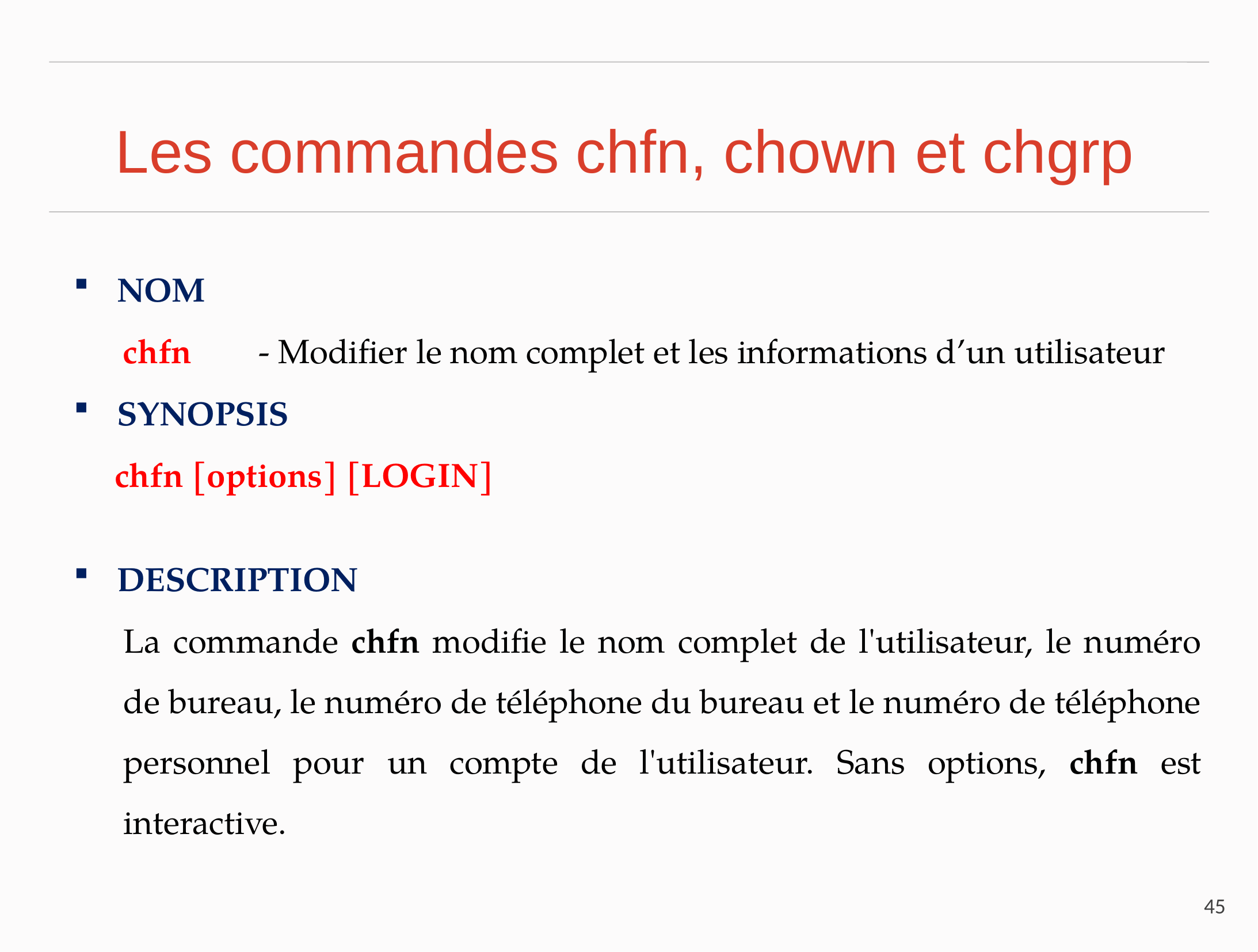

# Les commandes chfn, chown et chgrp
NOM
    chfn        - Modifier le nom complet et les informations d’un utilisateur
SYNOPSIS
   chfn [options] [LOGIN]

DESCRIPTION
La commande chfn modifie le nom complet de l'utilisateur, le numéro de bureau, le numéro de téléphone du bureau et le numéro de téléphone personnel pour un compte de l'utilisateur. Sans options, chfn est interactive.
45